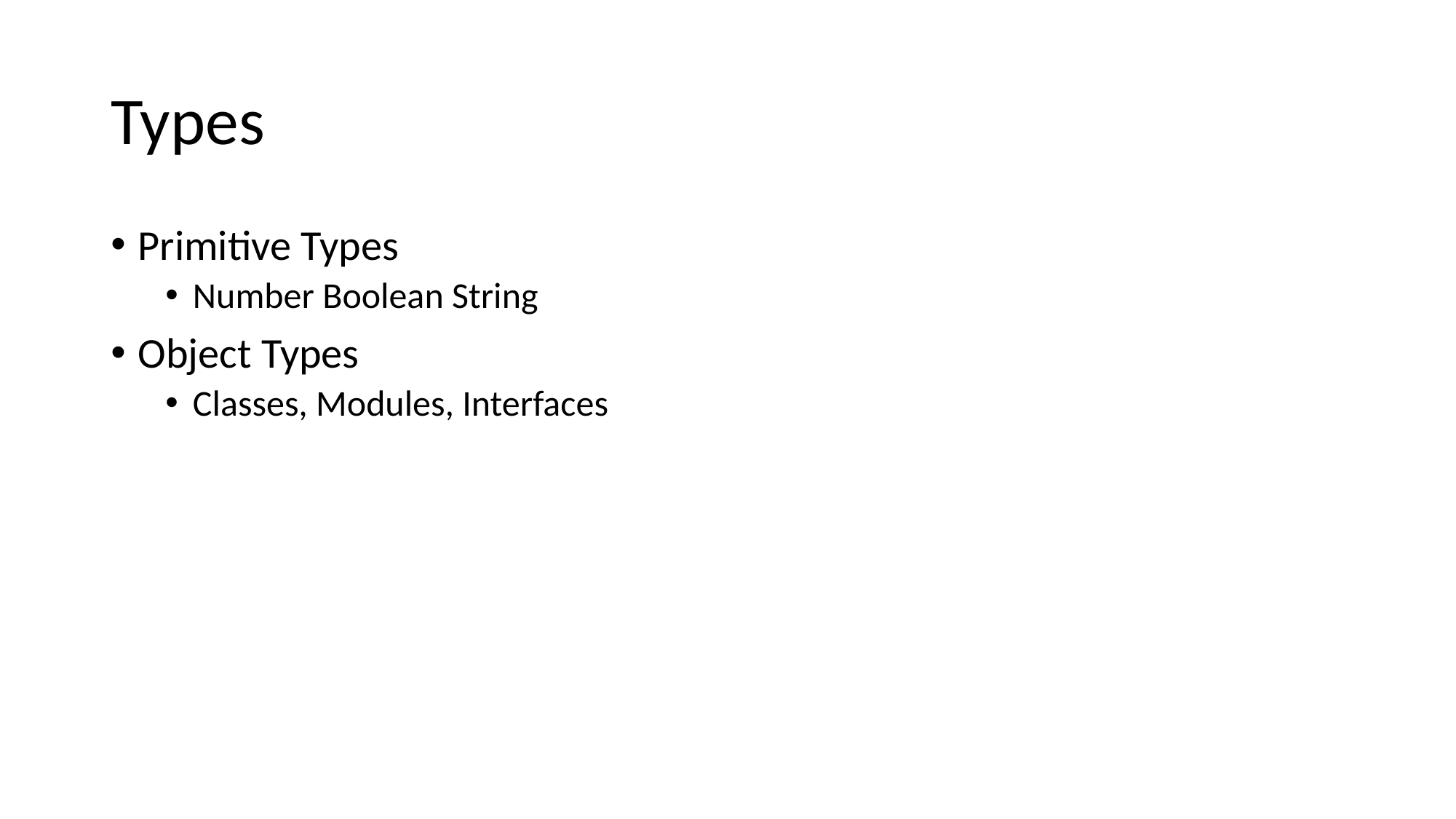

# Types
Primitive Types
Number Boolean String
Object Types
Classes, Modules, Interfaces